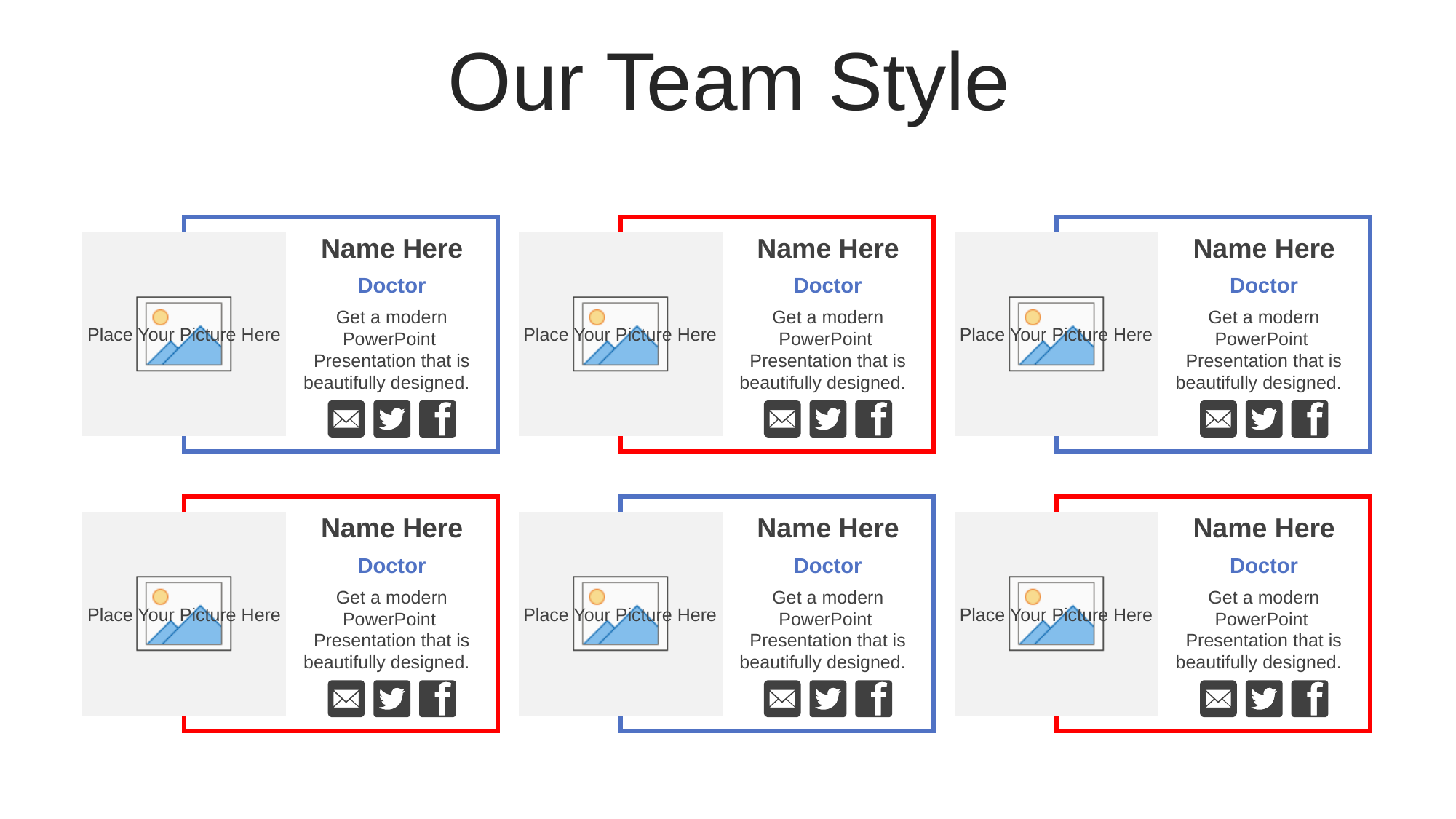

Our Team Style
Name Here
Name Here
Name Here

Doctor
Doctor
Doctor
Get a modern PowerPoint  Presentation that is beautifully designed.
Get a modern PowerPoint  Presentation that is beautifully designed.
Get a modern PowerPoint  Presentation that is beautifully designed.

Name Here
Name Here
Name Here

Doctor
Doctor
Doctor
Get a modern PowerPoint  Presentation that is beautifully designed.
Get a modern PowerPoint  Presentation that is beautifully designed.
Get a modern PowerPoint  Presentation that is beautifully designed.